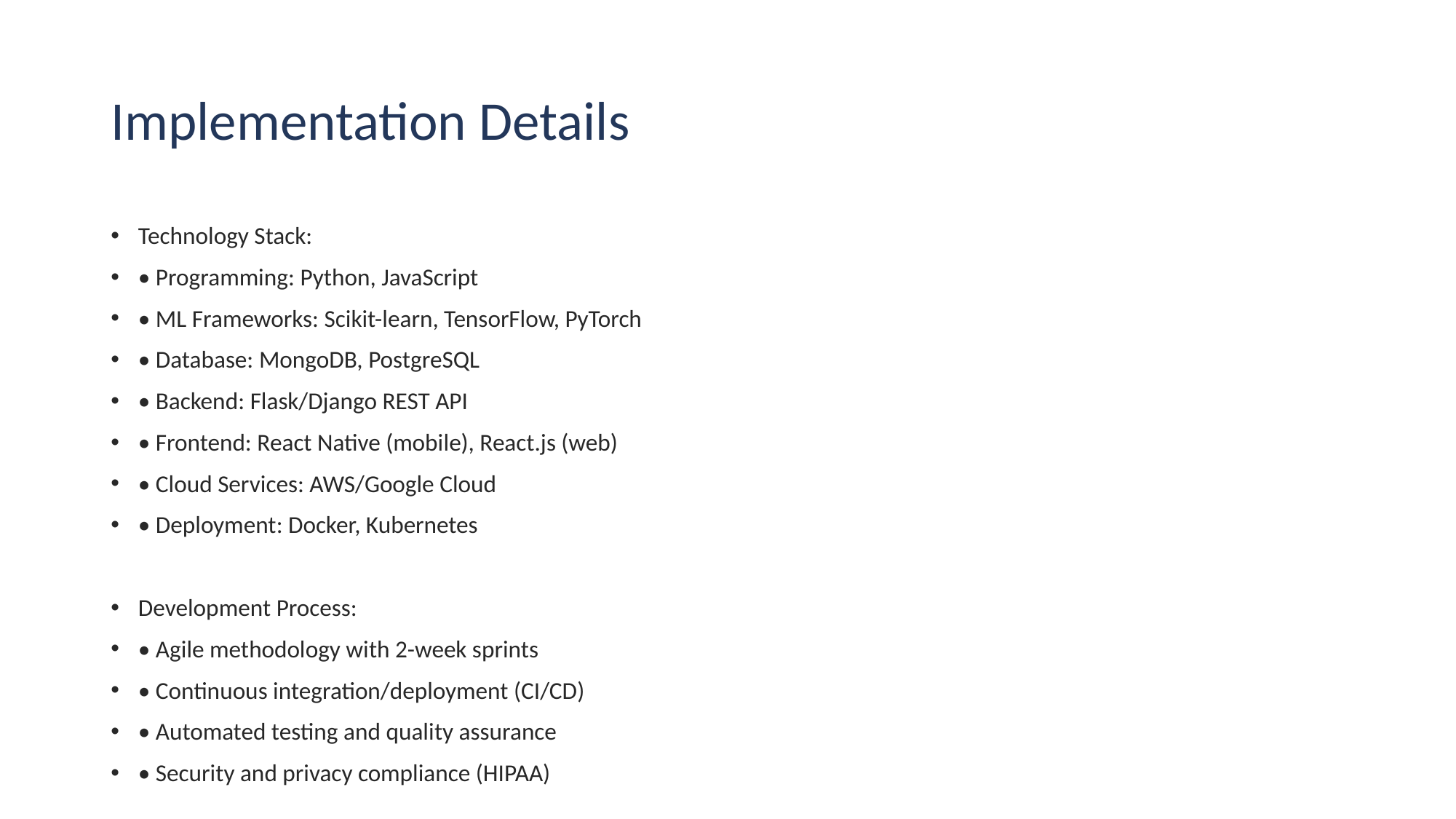

# Implementation Details
Technology Stack:
• Programming: Python, JavaScript
• ML Frameworks: Scikit-learn, TensorFlow, PyTorch
• Database: MongoDB, PostgreSQL
• Backend: Flask/Django REST API
• Frontend: React Native (mobile), React.js (web)
• Cloud Services: AWS/Google Cloud
• Deployment: Docker, Kubernetes

Development Process:
• Agile methodology with 2-week sprints
• Continuous integration/deployment (CI/CD)
• Automated testing and quality assurance
• Security and privacy compliance (HIPAA)